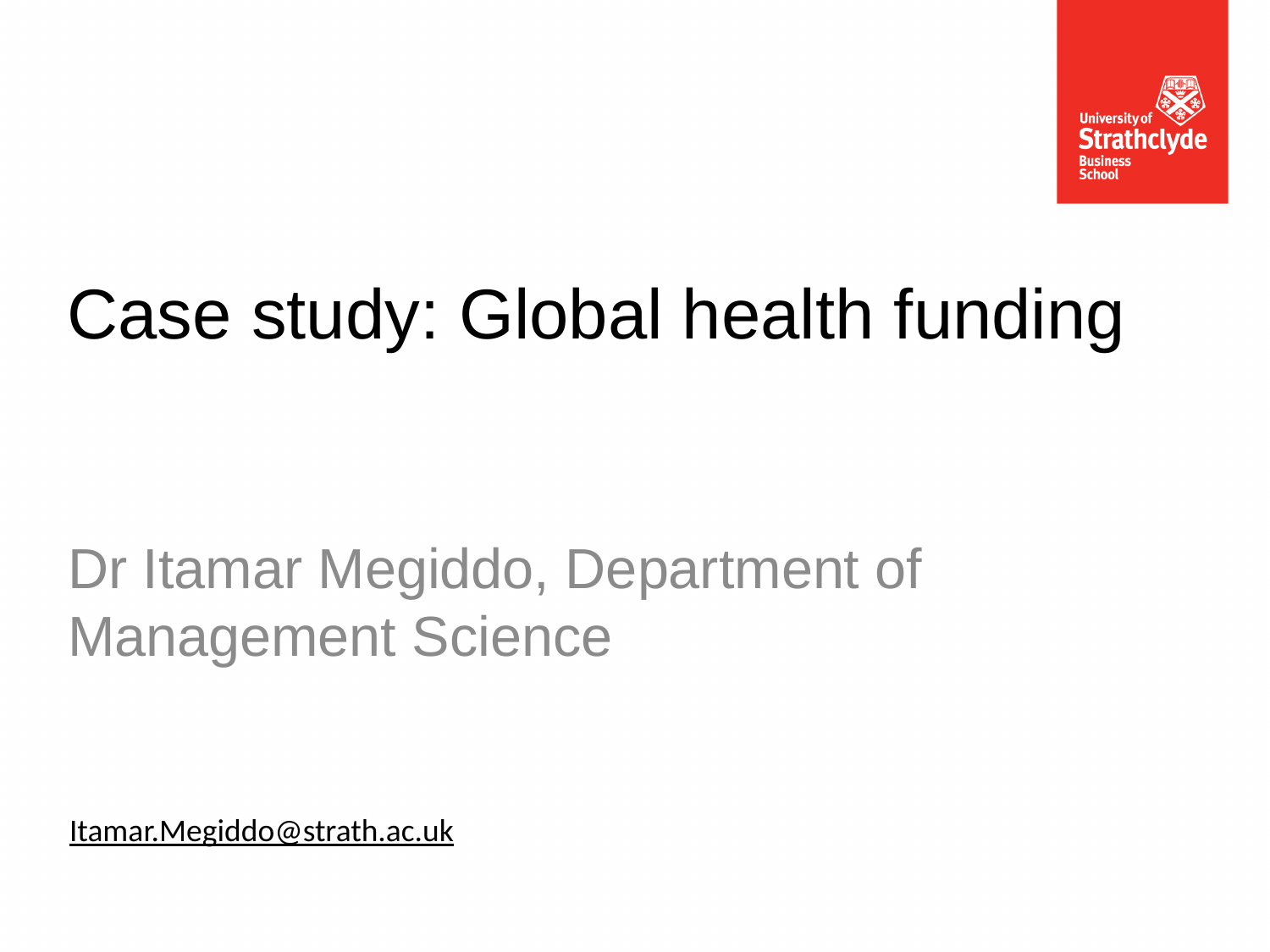

# Case study: Global health funding
Dr Itamar Megiddo, Department of Management Science
Itamar.Megiddo@strath.ac.uk